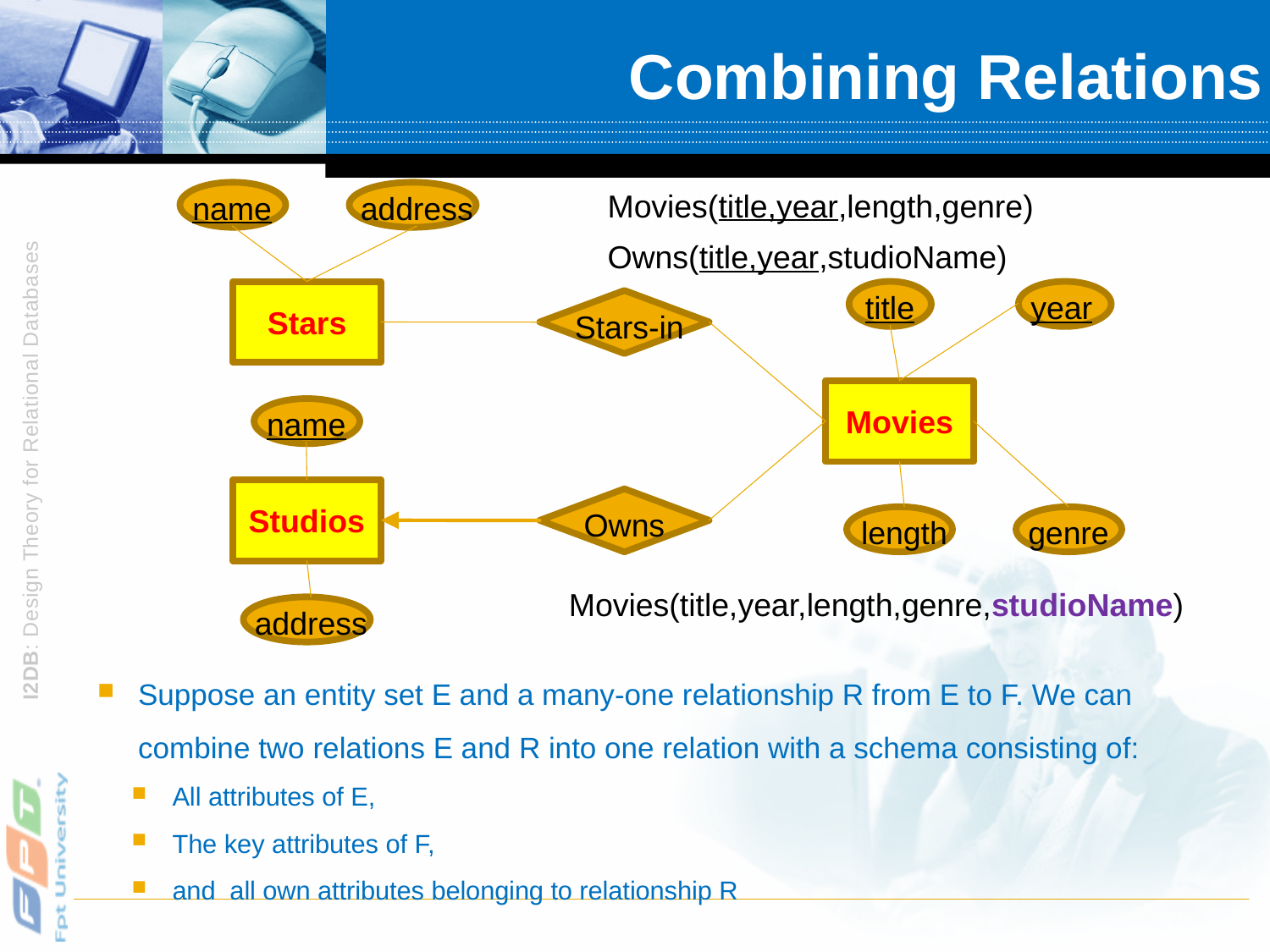

# Combining Relations
Movies(title,year,length,genre)

name

address
Stars

title

year

Stars-in
Movies

name
Studios

Owns

length

genre

address
Owns(title,year,studioName)
Movies(title,year,length,genre,studioName)
Suppose an entity set E and a many-one relationship R from E to F. We can combine two relations E and R into one relation with a schema consisting of:
All attributes of E,
The key attributes of F,
and  all own attributes belonging to relationship R